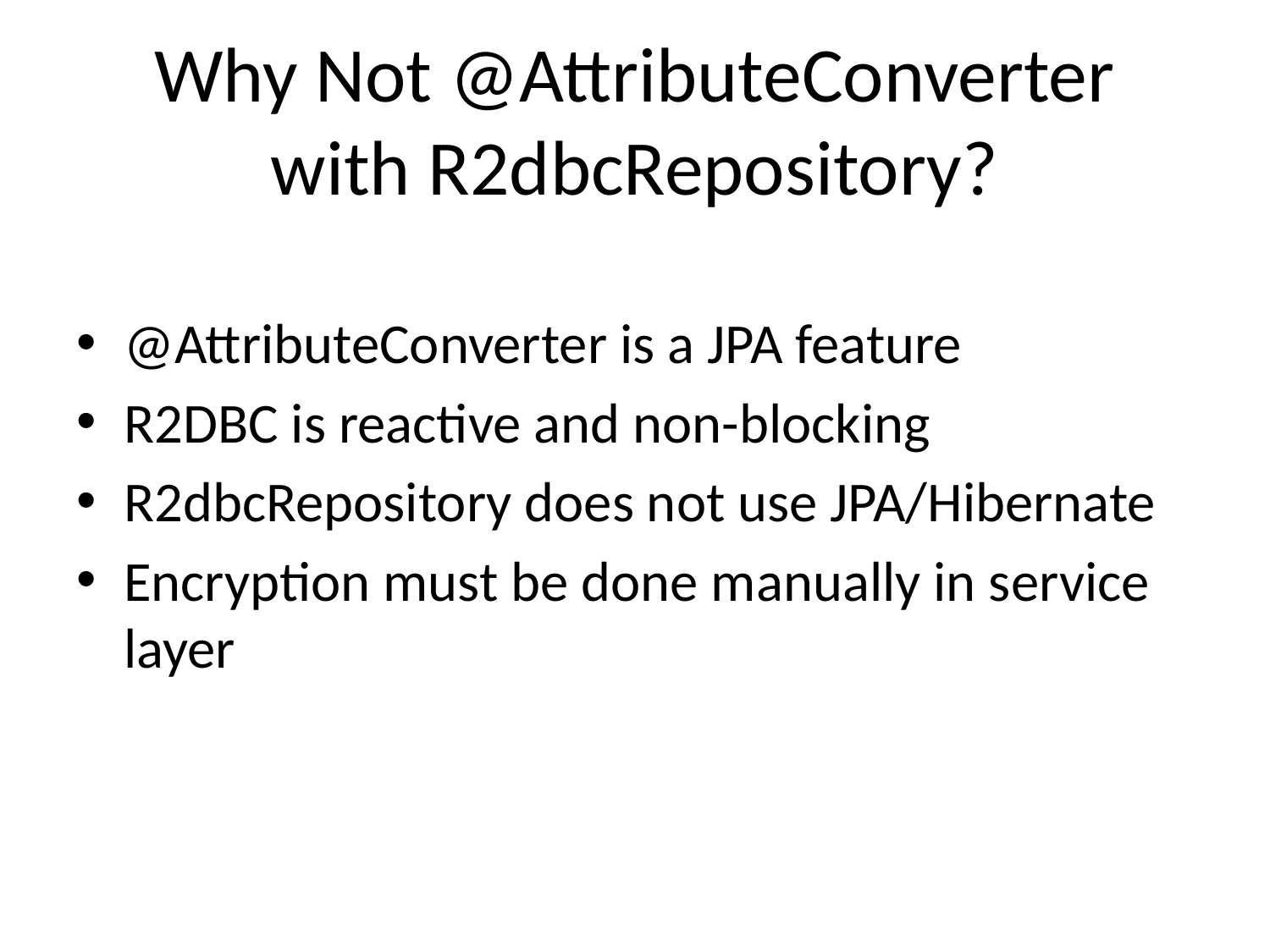

# Why Not @AttributeConverter with R2dbcRepository?

@AttributeConverter is a JPA feature
R2DBC is reactive and non-blocking
R2dbcRepository does not use JPA/Hibernate
Encryption must be done manually in service layer